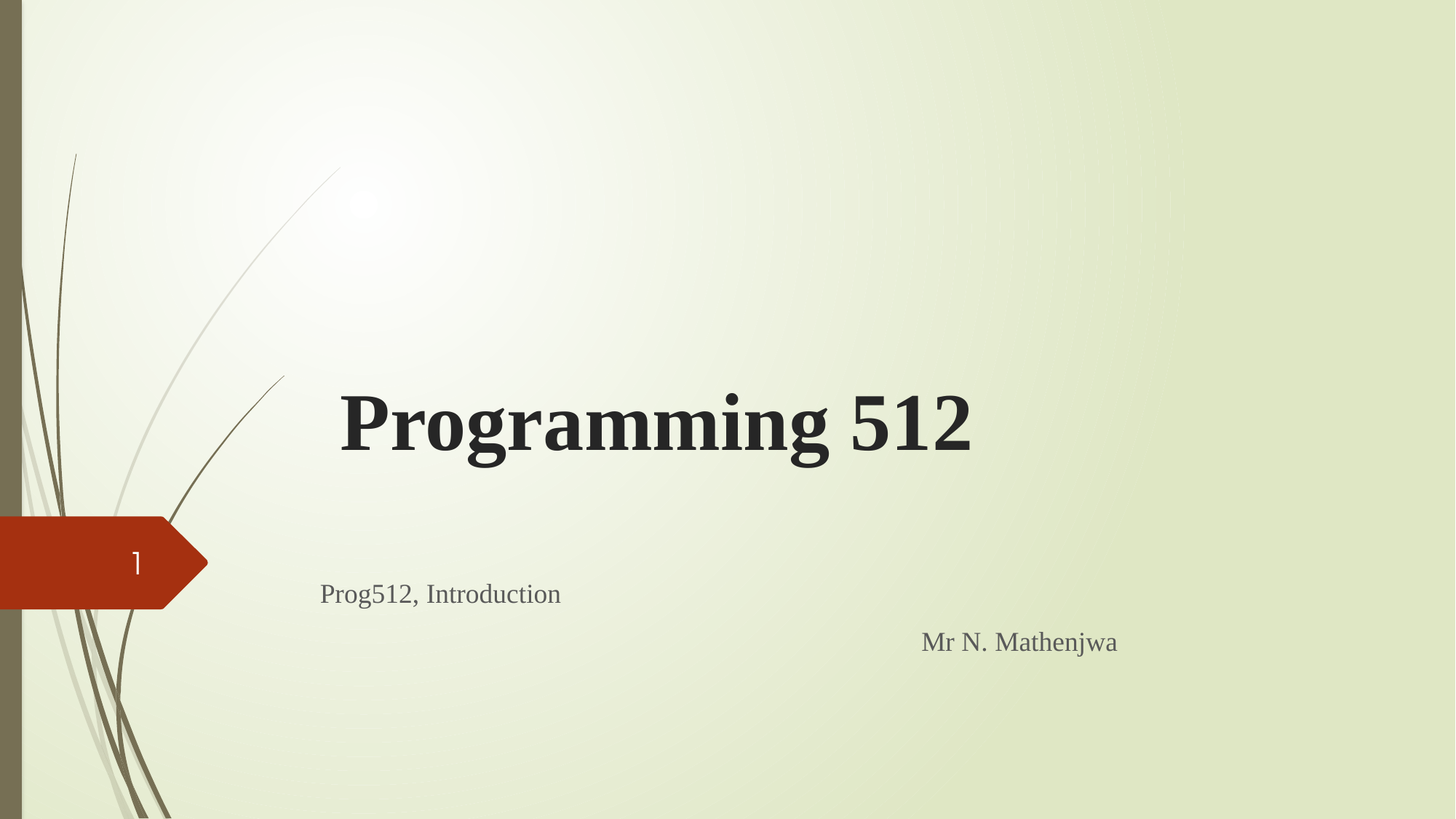

# Programming 512
1
Prog512, Introduction
                                                                                       Mr N. Mathenjwa